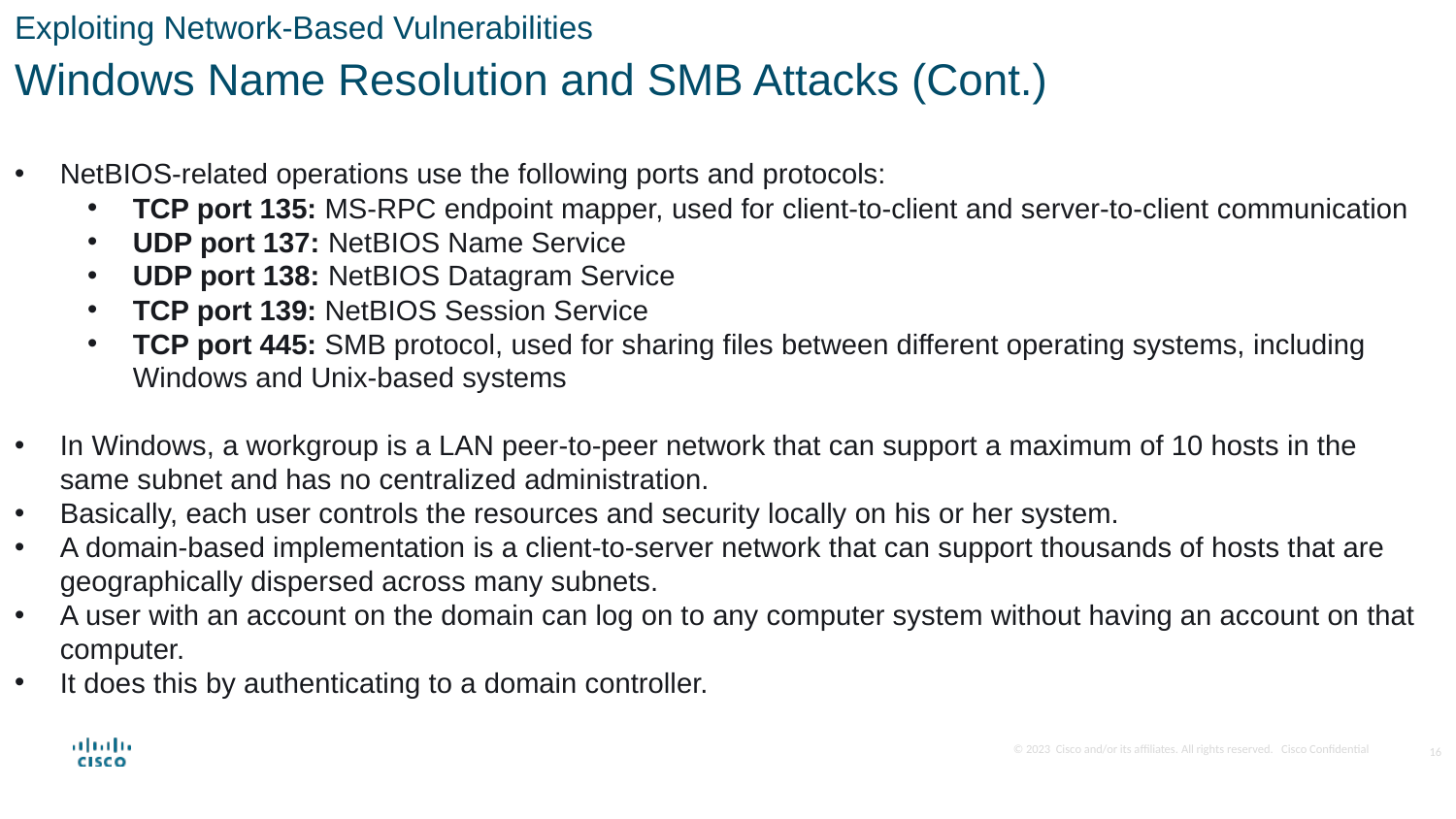

Exploiting Network-Based Vulnerabilities
Windows Name Resolution and SMB Attacks (Cont.)
NetBIOS-related operations use the following ports and protocols:
TCP port 135: MS-RPC endpoint mapper, used for client-to-client and server-to-client communication
UDP port 137: NetBIOS Name Service
UDP port 138: NetBIOS Datagram Service
TCP port 139: NetBIOS Session Service
TCP port 445: SMB protocol, used for sharing files between different operating systems, including Windows and Unix-based systems

In Windows, a workgroup is a LAN peer-to-peer network that can support a maximum of 10 hosts in the same subnet and has no centralized administration.
Basically, each user controls the resources and security locally on his or her system.
A domain-based implementation is a client-to-server network that can support thousands of hosts that are geographically dispersed across many subnets.
A user with an account on the domain can log on to any computer system without having an account on that computer.
It does this by authenticating to a domain controller.

16